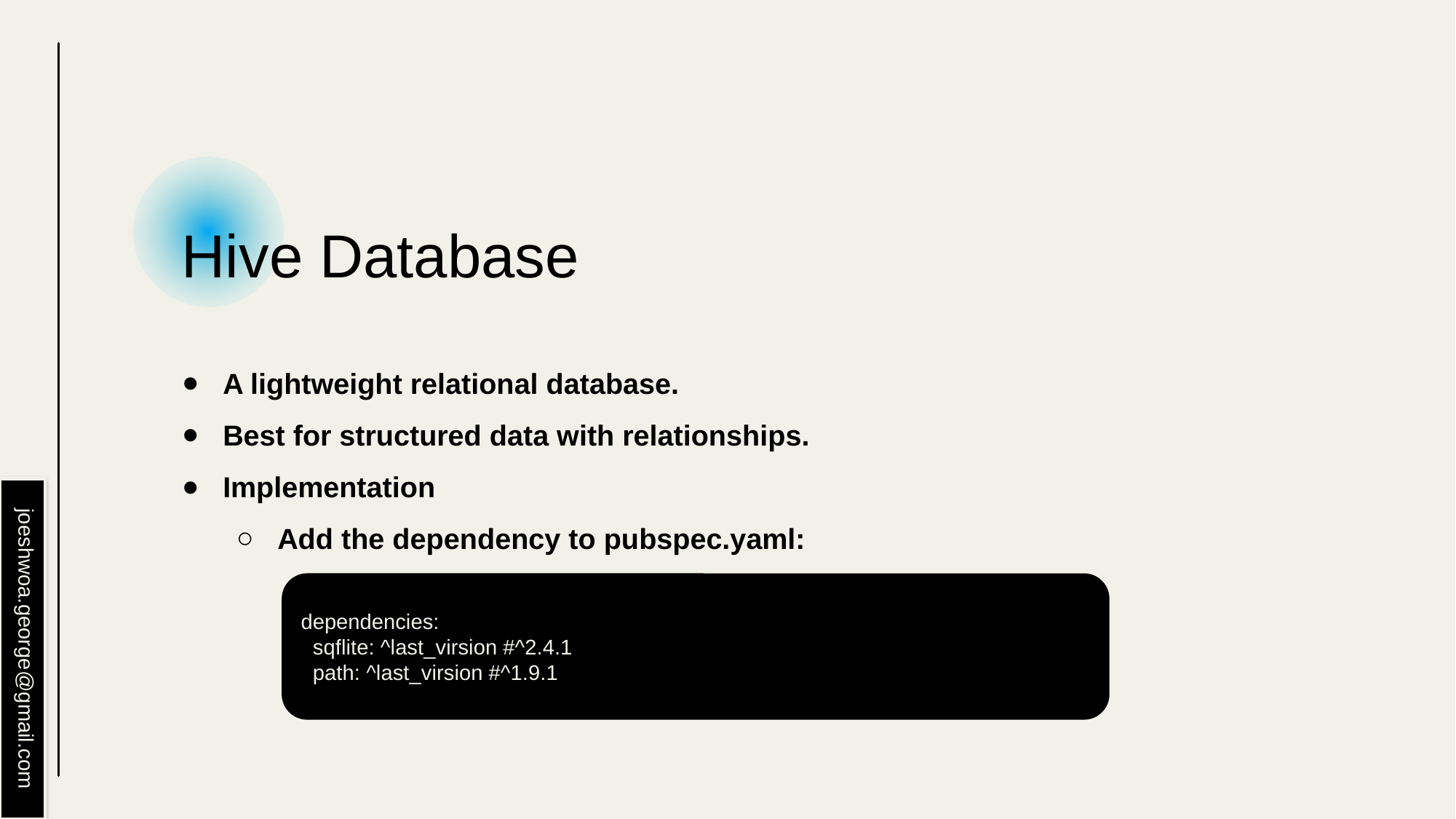

# Hive Database
A lightweight relational database.
Best for structured data with relationships.
Implementation
Add the dependency to pubspec.yaml:
dependencies:
  sqflite: ^last_virsion #^2.4.1
  path: ^last_virsion #^1.9.1
joeshwoa.george@gmail.com